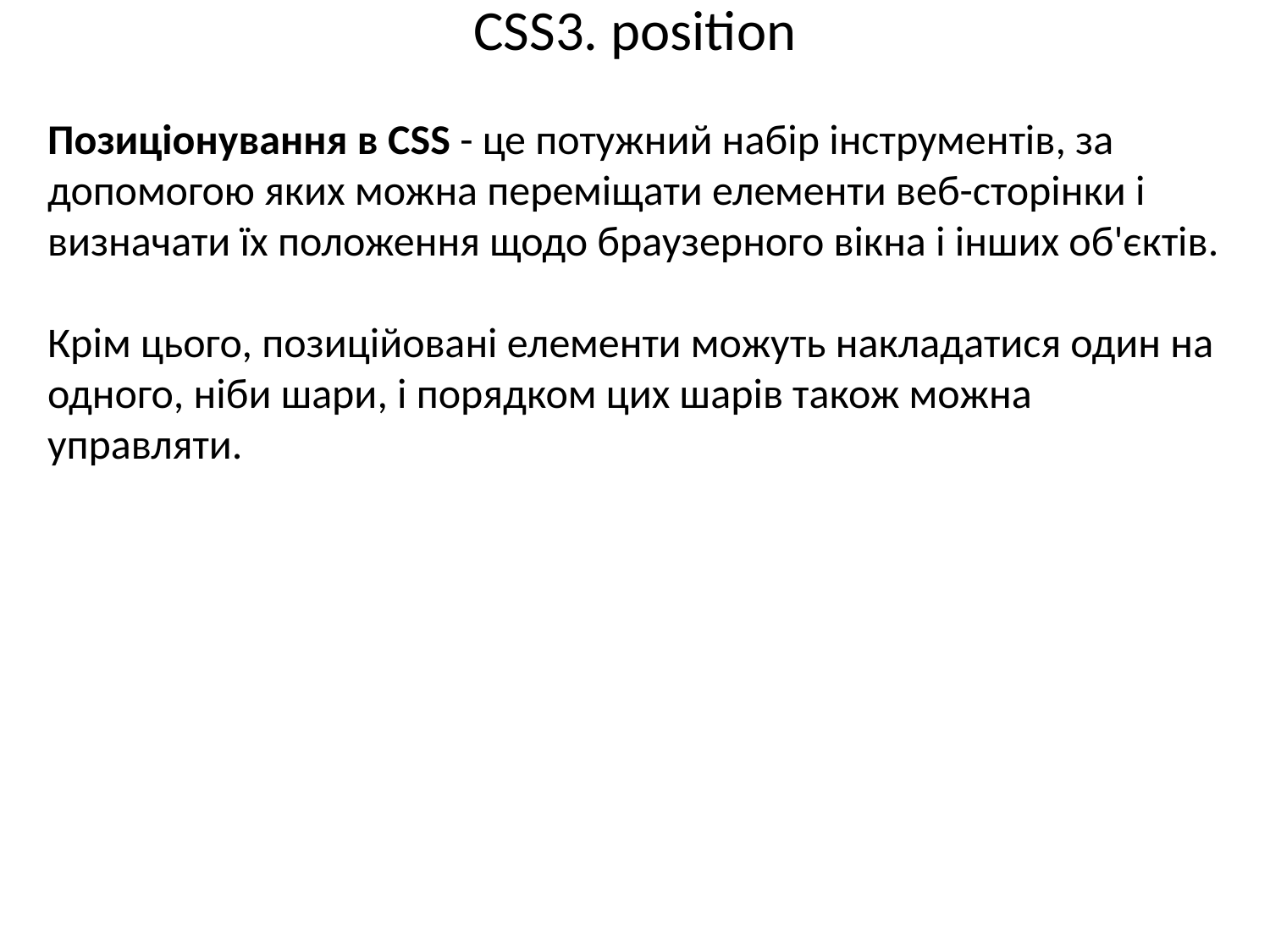

# CSS3. position
Позиціонування в CSS - це потужний набір інструментів, за допомогою яких можна переміщати елементи веб-сторінки і визначати їх положення щодо браузерного вікна і інших об'єктів.

Крім цього, позиційовані елементи можуть накладатися один на одного, ніби шари, і порядком цих шарів також можна управляти.